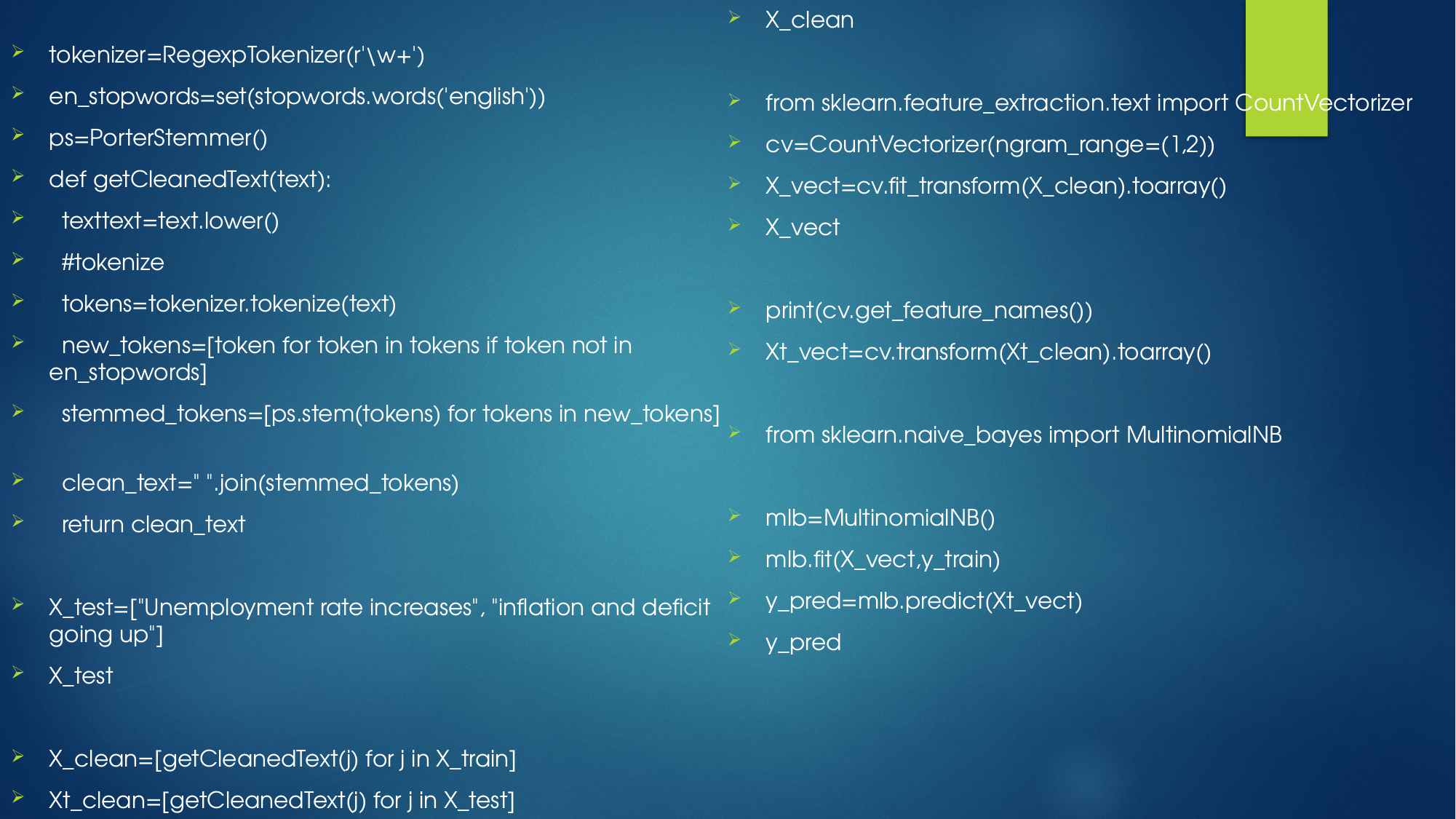

tokenizer=RegexpTokenizer(r'\w+')
en_stopwords=set(stopwords.words('english'))
ps=PorterStemmer()
def getCleanedText(text):
  texttext=text.lower()
  #tokenize
  tokens=tokenizer.tokenize(text)
  new_tokens=[token for token in tokens if token not in en_stopwords]
  stemmed_tokens=[ps.stem(tokens) for tokens in new_tokens]
  clean_text=" ".join(stemmed_tokens)
  return clean_text

X_test=["Unemployment rate increases", "inflation and deficit going up"]
X_test

X_clean=[getCleanedText(j) for j in X_train]
Xt_clean=[getCleanedText(j) for j in X_test]
X_clean

from sklearn.feature_extraction.text import CountVectorizer
cv=CountVectorizer(ngram_range=(1,2))
X_vect=cv.fit_transform(X_clean).toarray()
X_vect

print(cv.get_feature_names())
Xt_vect=cv.transform(Xt_clean).toarray()

from sklearn.naive_bayes import MultinomialNB

mlb=MultinomialNB()
mlb.fit(X_vect,y_train)
y_pred=mlb.predict(Xt_vect)
y_pred